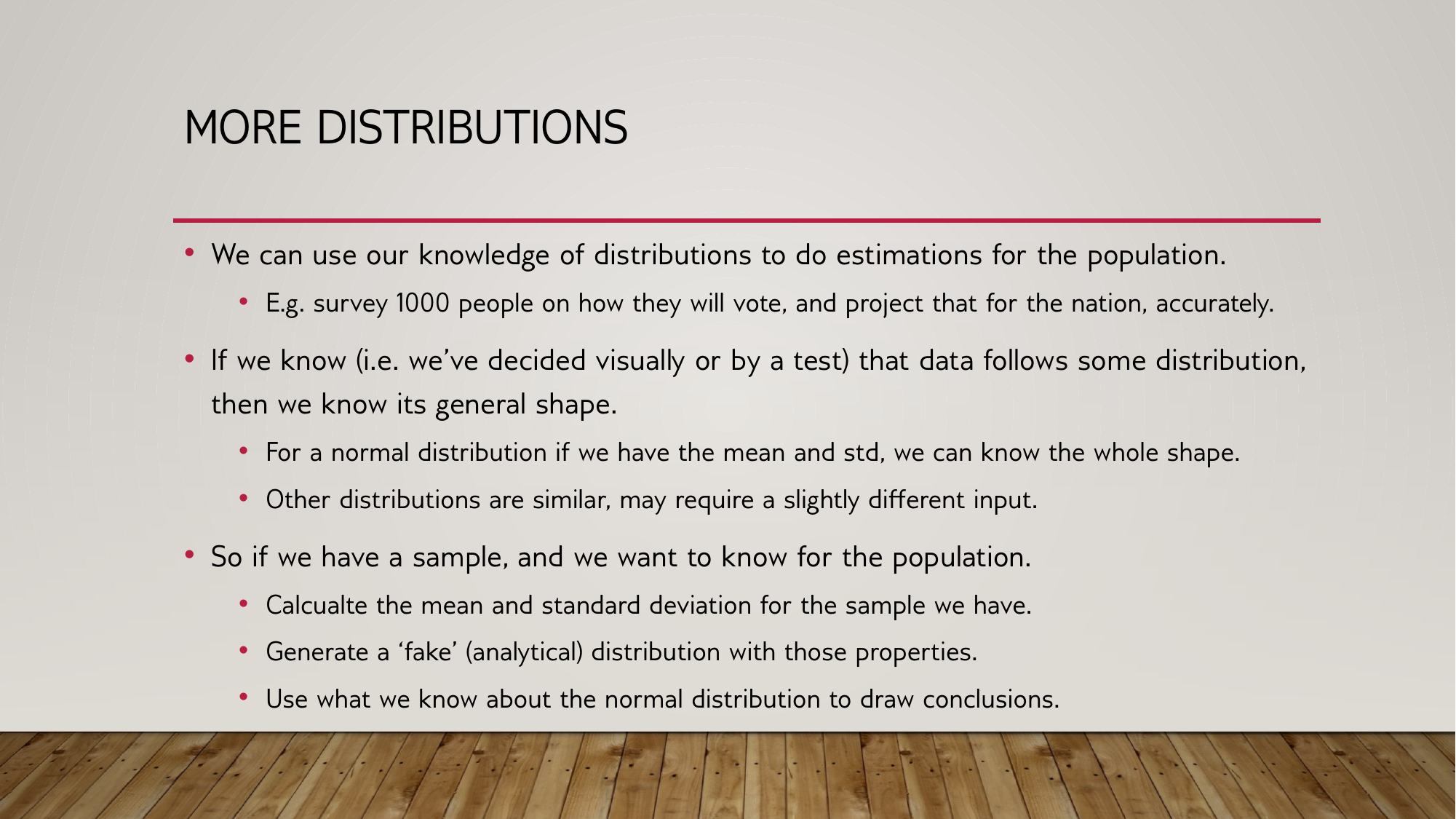

# More Distributions
We can use our knowledge of distributions to do estimations for the population.
E.g. survey 1000 people on how they will vote, and project that for the nation, accurately.
If we know (i.e. we’ve decided visually or by a test) that data follows some distribution, then we know its general shape.
For a normal distribution if we have the mean and std, we can know the whole shape.
Other distributions are similar, may require a slightly different input.
So if we have a sample, and we want to know for the population.
Calcualte the mean and standard deviation for the sample we have.
Generate a ‘fake’ (analytical) distribution with those properties.
Use what we know about the normal distribution to draw conclusions.